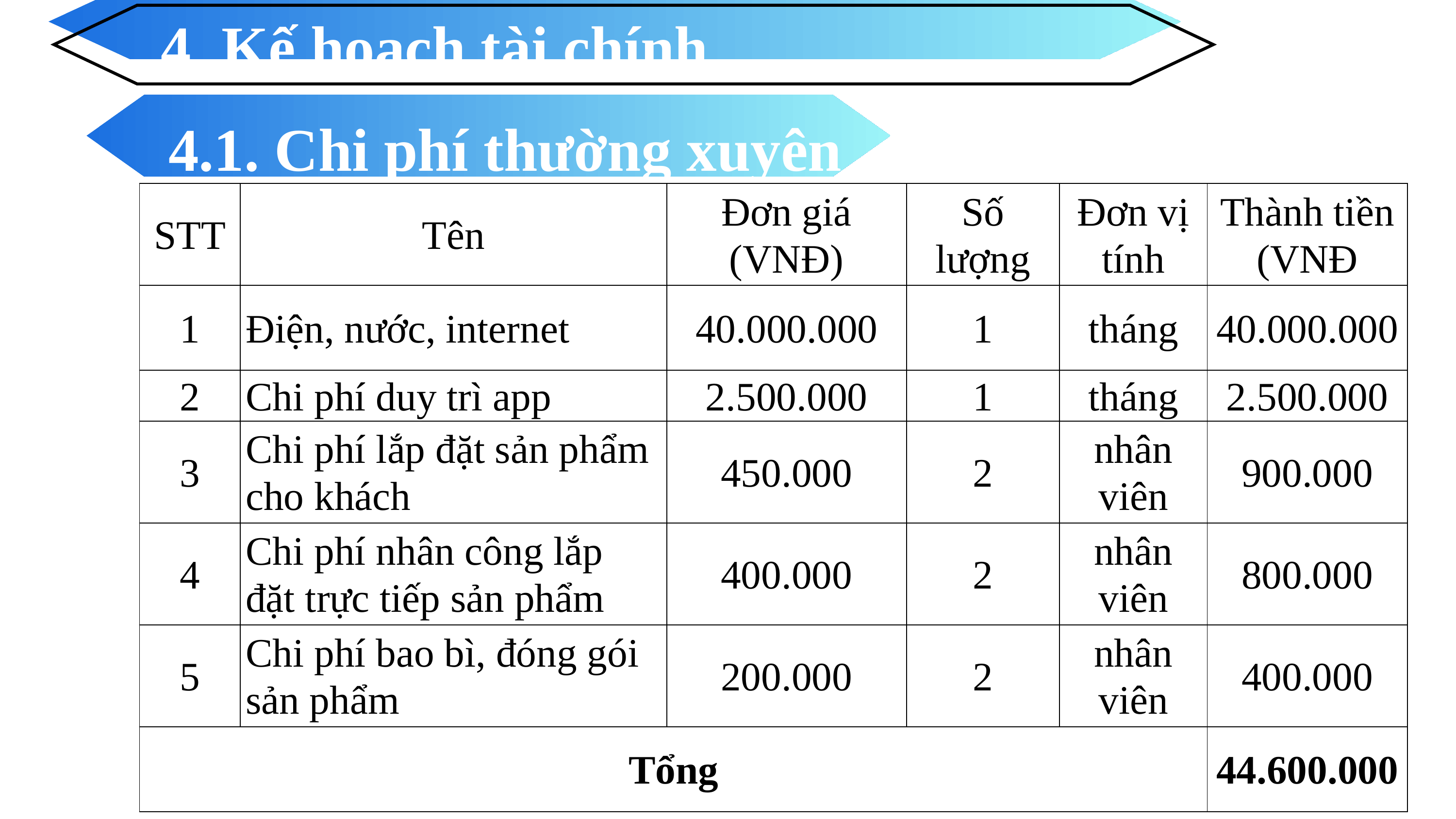

4. Kế hoạch tài chính

4.1. Chi phí thường xuyên

| STT | Tên | Đơn giá (VNĐ) | Số lượng | Đơn vị tính | Thành tiền (VNĐ |
| --- | --- | --- | --- | --- | --- |
| 1 | Điện, nước, internet | 40.000.000 | 1 | tháng | 40.000.000 |
| 2 | Chi phí duy trì app | 2.500.000 | 1 | tháng | 2.500.000 |
| 3 | Chi phí lắp đặt sản phẩm cho khách | 450.000 | 2 | nhân viên | 900.000 |
| 4 | Chi phí nhân công lắp đặt trực tiếp sản phẩm | 400.000 | 2 | nhân viên | 800.000 |
| 5 | Chi phí bao bì, đóng gói sản phẩm | 200.000 | 2 | nhân viên | 400.000 |
| Tổng |  |  |  |  | 44.600.000 |